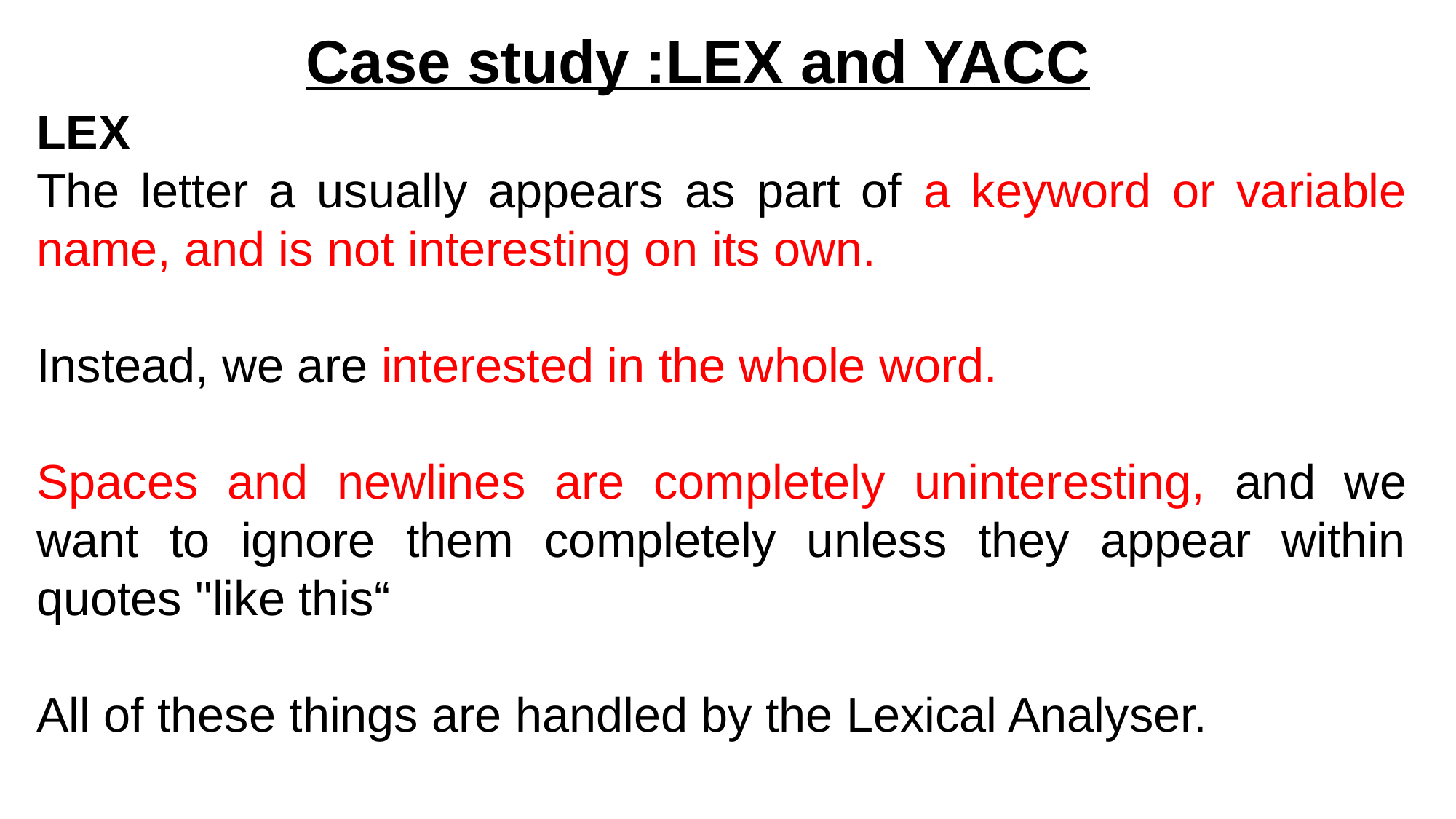

Case study :LEX and YACC
LEX
The letter a usually appears as part of a keyword or variable name, and is not interesting on its own.

Instead, we are interested in the whole word.

Spaces and newlines are completely uninteresting, and we want to ignore them completely unless they appear within quotes "like this“

All of these things are handled by the Lexical Analyser.